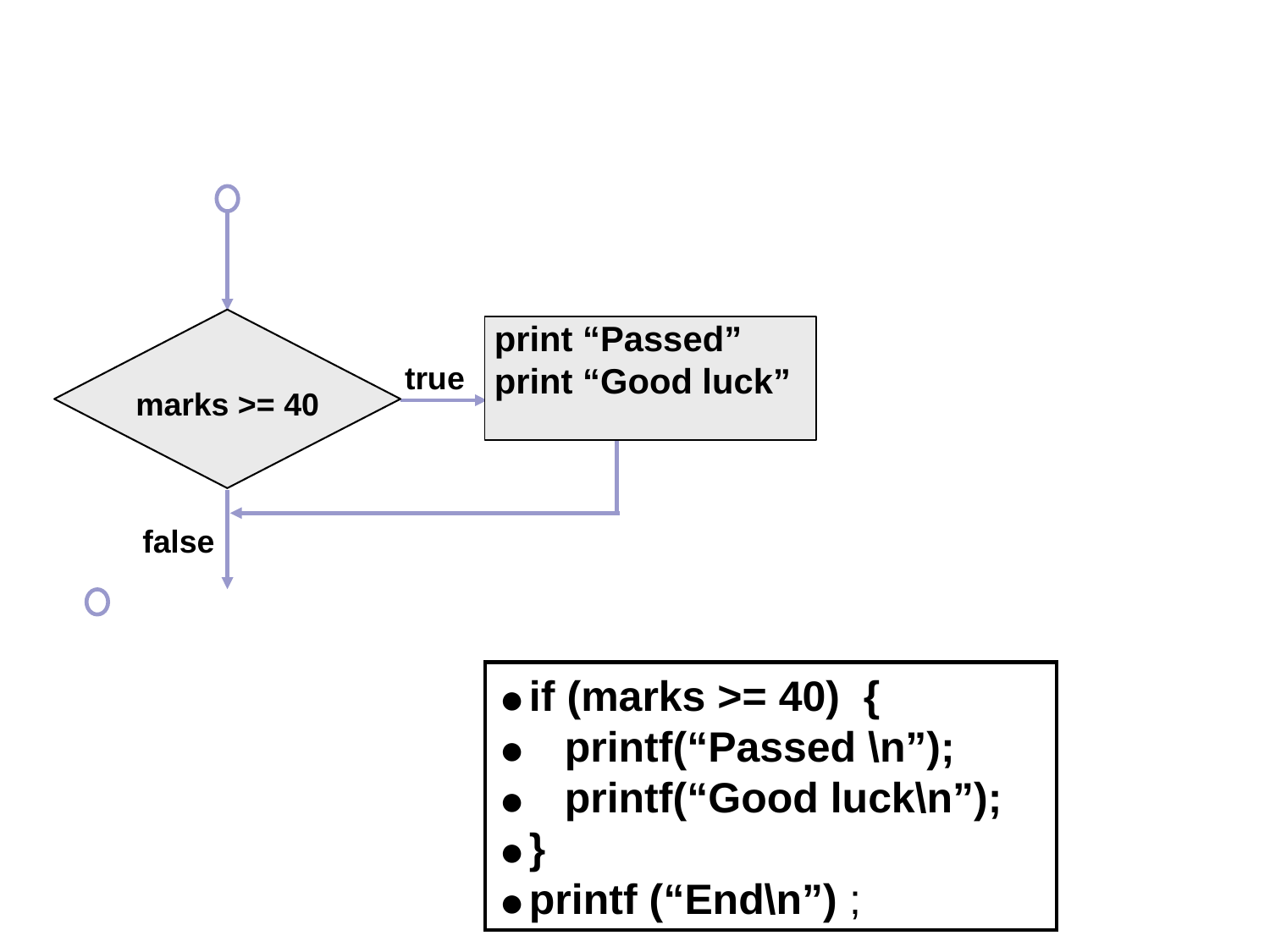

marks >= 40

 print “Passed”
 print “Good luck”

true

false

if (marks >= 40)  {
   printf(“Passed \n”);
   printf(“Good luck\n”);
}
printf (“End\n”) ;